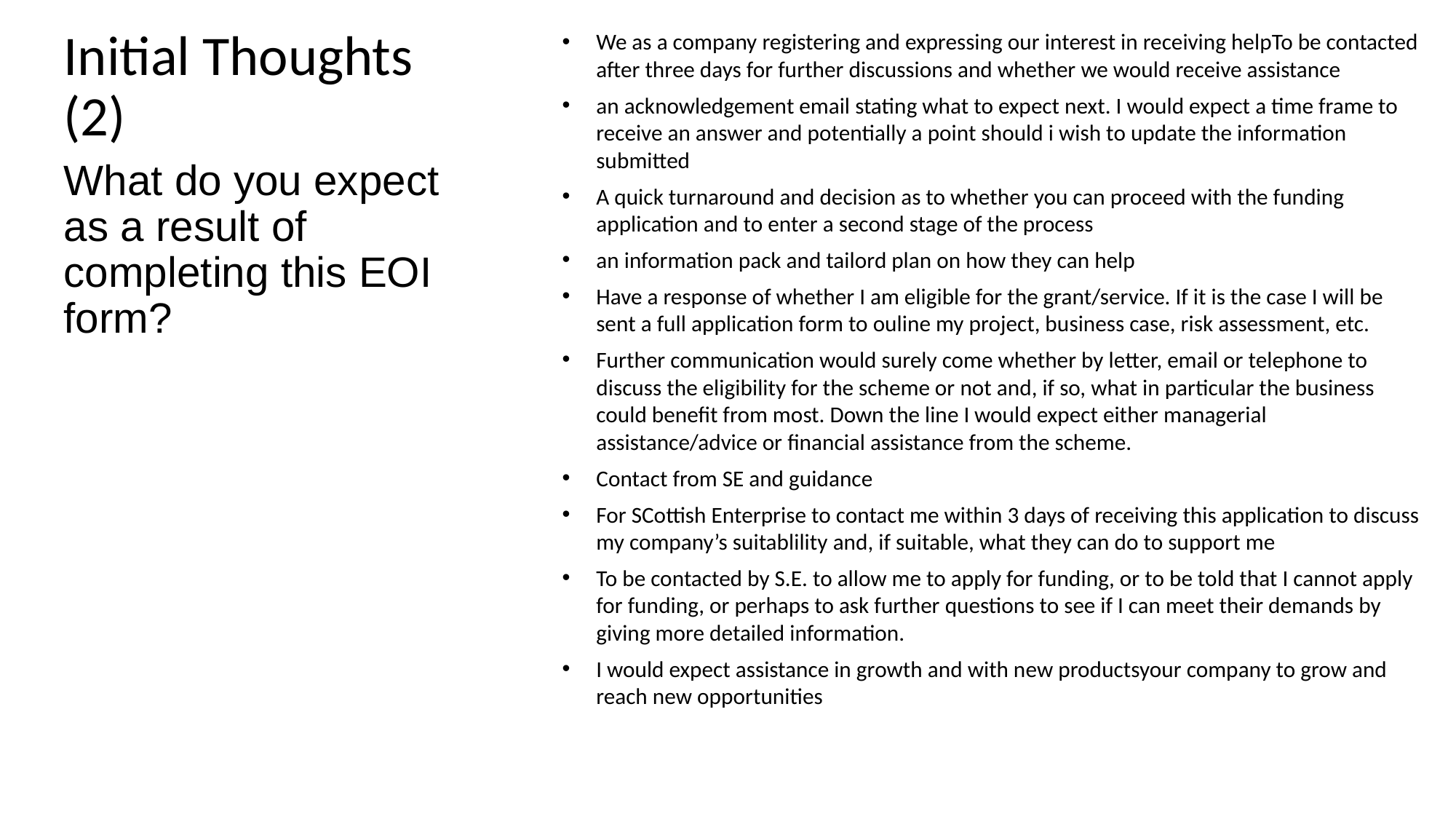

# Initial Thoughts (2)
We as a company registering and expressing our interest in receiving helpTo be contacted after three days for further discussions and whether we would receive assistance
an acknowledgement email stating what to expect next. I would expect a time frame to receive an answer and potentially a point should i wish to update the information submitted
A quick turnaround and decision as to whether you can proceed with the funding application and to enter a second stage of the process
an information pack and tailord plan on how they can help
Have a response of whether I am eligible for the grant/service. If it is the case I will be sent a full application form to ouline my project, business case, risk assessment, etc.
Further communication would surely come whether by letter, email or telephone to discuss the eligibility for the scheme or not and, if so, what in particular the business could benefit from most. Down the line I would expect either managerial assistance/advice or financial assistance from the scheme.
Contact from SE and guidance
For SCottish Enterprise to contact me within 3 days of receiving this application to discuss my company’s suitablility and, if suitable, what they can do to support me
To be contacted by S.E. to allow me to apply for funding, or to be told that I cannot apply for funding, or perhaps to ask further questions to see if I can meet their demands by giving more detailed information.
I would expect assistance in growth and with new productsyour company to grow and reach new opportunities
What do you expect as a result of completing this EOI form?